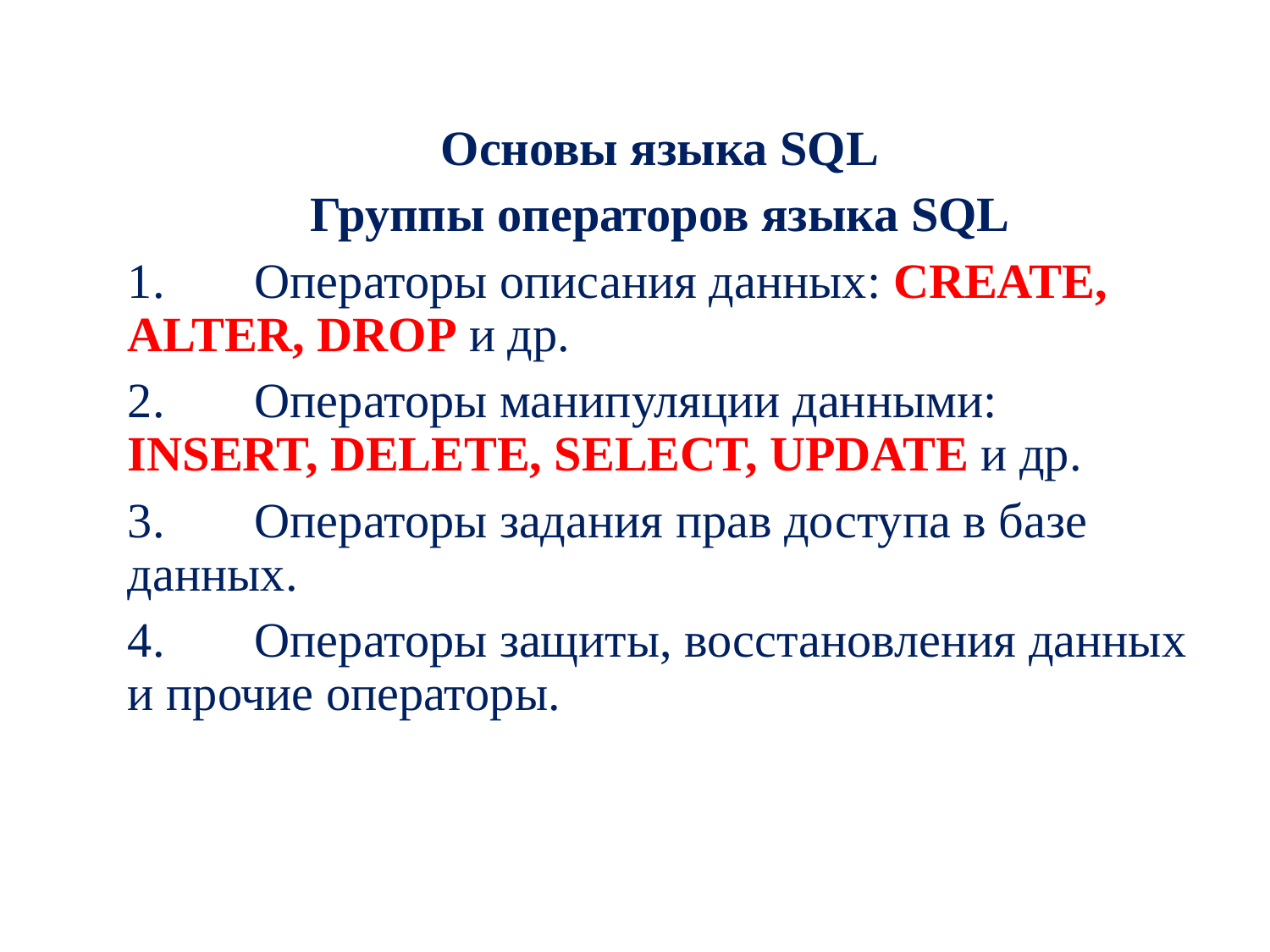

Основы языка SQL
Группы операторов языка SQL
1.	Операторы описания данных: CREATE, ALTER, DROP и др.
2.	Операторы манипуляции данными: INSERT, DELETE, SELECT, UPDATE и др.
3.	Операторы задания прав доступа в базе данных.
4.	Операторы защиты, восстановления данных и прочие операторы.